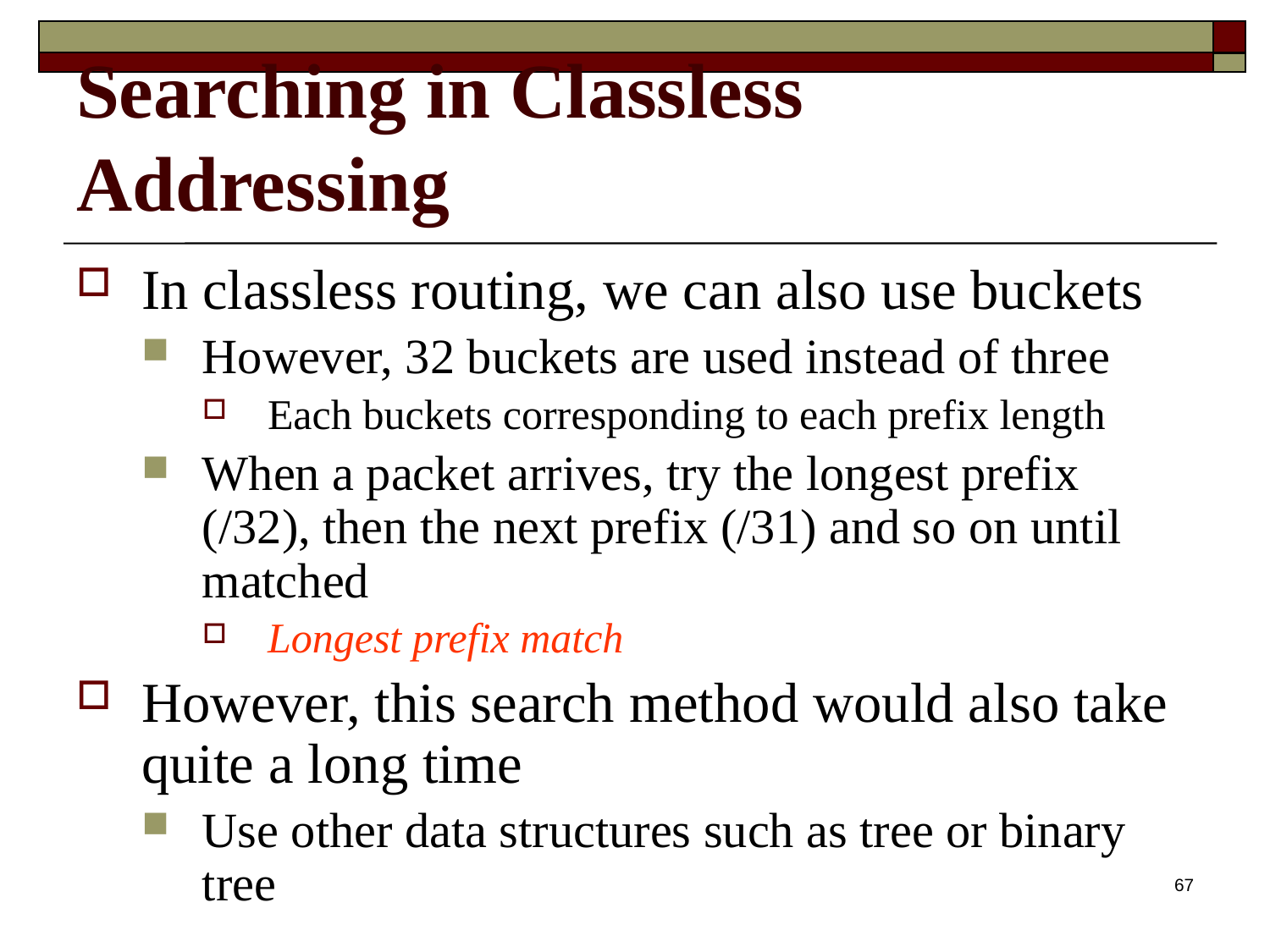

# Searching in Classless Addressing
In classless routing, we can also use buckets
However, 32 buckets are used instead of three
Each buckets corresponding to each prefix length
When a packet arrives, try the longest prefix (/32), then the next prefix (/31) and so on until matched
Longest prefix match
However, this search method would also take quite a long time
Use other data structures such as tree or binary tree
67